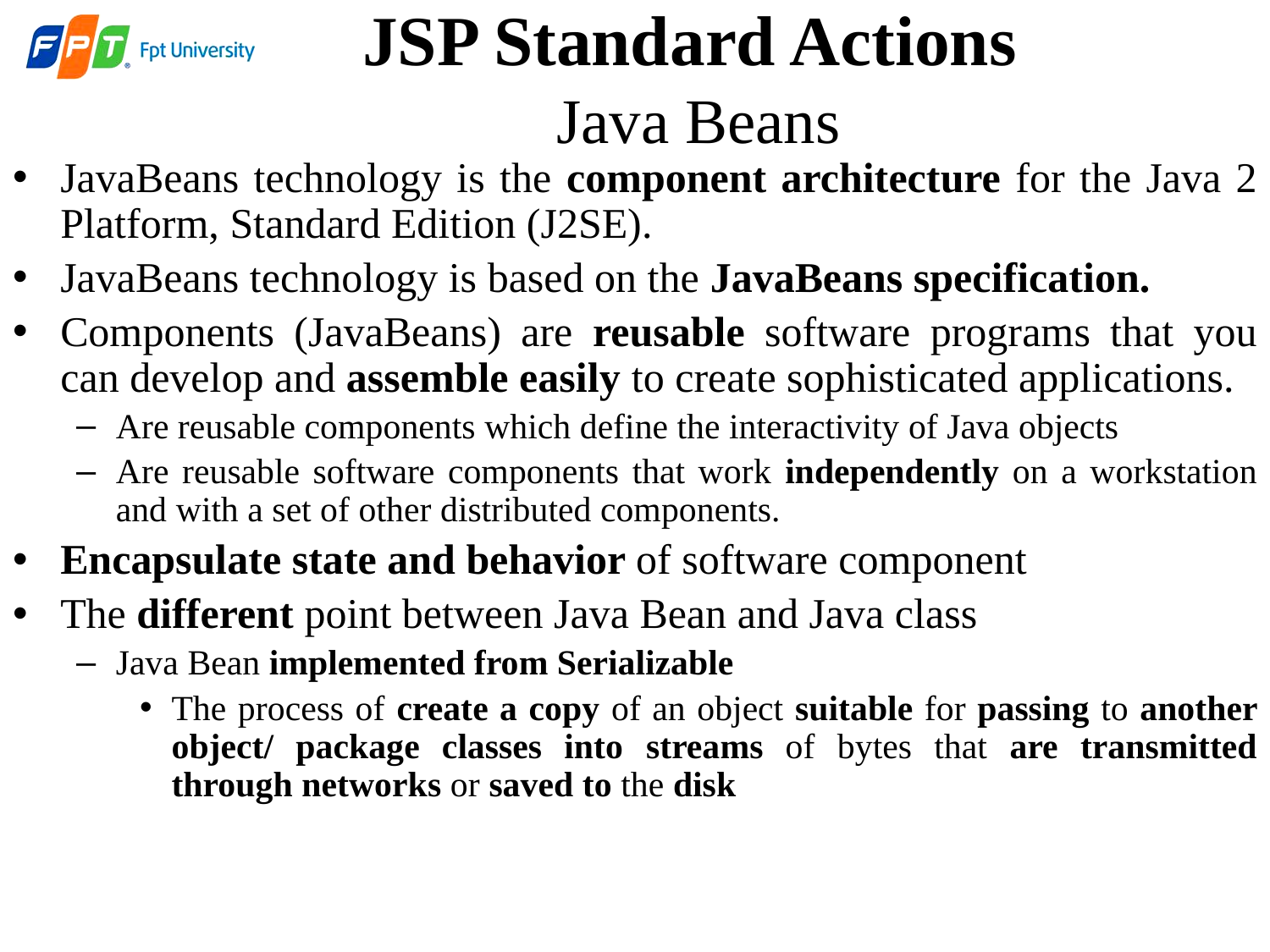

JSP Standard Actions
Java Beans
JavaBeans technology is the component architecture for the Java 2 Platform, Standard Edition (J2SE).
JavaBeans technology is based on the JavaBeans specification.
Components (JavaBeans) are reusable software programs that you can develop and assemble easily to create sophisticated applications.
Are reusable components which define the interactivity of Java objects
Are reusable software components that work independently on a workstation and with a set of other distributed components.
Encapsulate state and behavior of software component
The different point between Java Bean and Java class
Java Bean implemented from Serializable
The process of create a copy of an object suitable for passing to another object/ package classes into streams of bytes that are transmitted through networks or saved to the disk